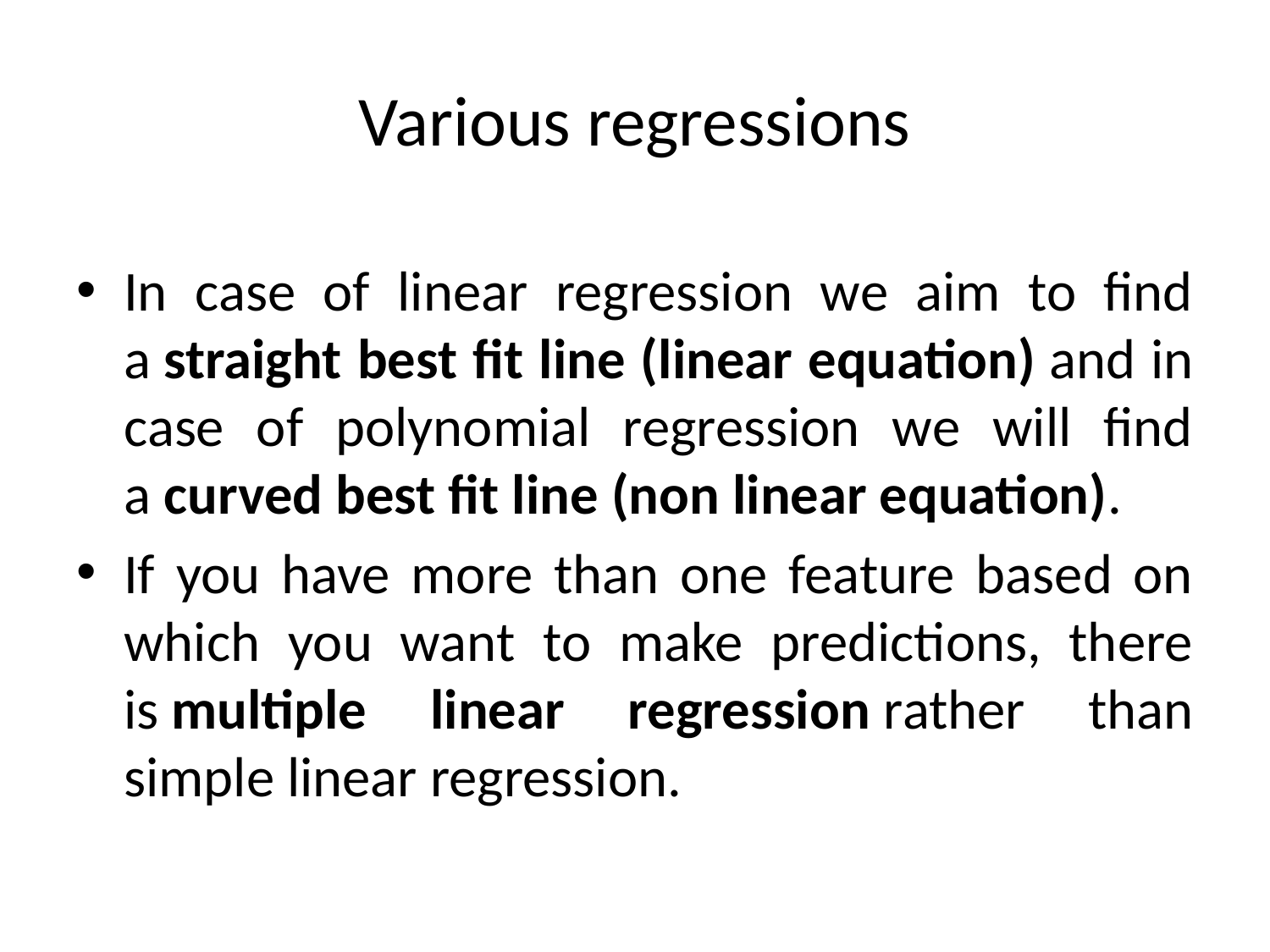

# Various regressions

In case of linear regression we aim to find a straight best fit line (linear equation) and in case of polynomial regression we will find a curved best fit line (non linear equation).
If you have more than one feature based on which you want to make predictions, there is multiple linear regression rather than simple linear regression.